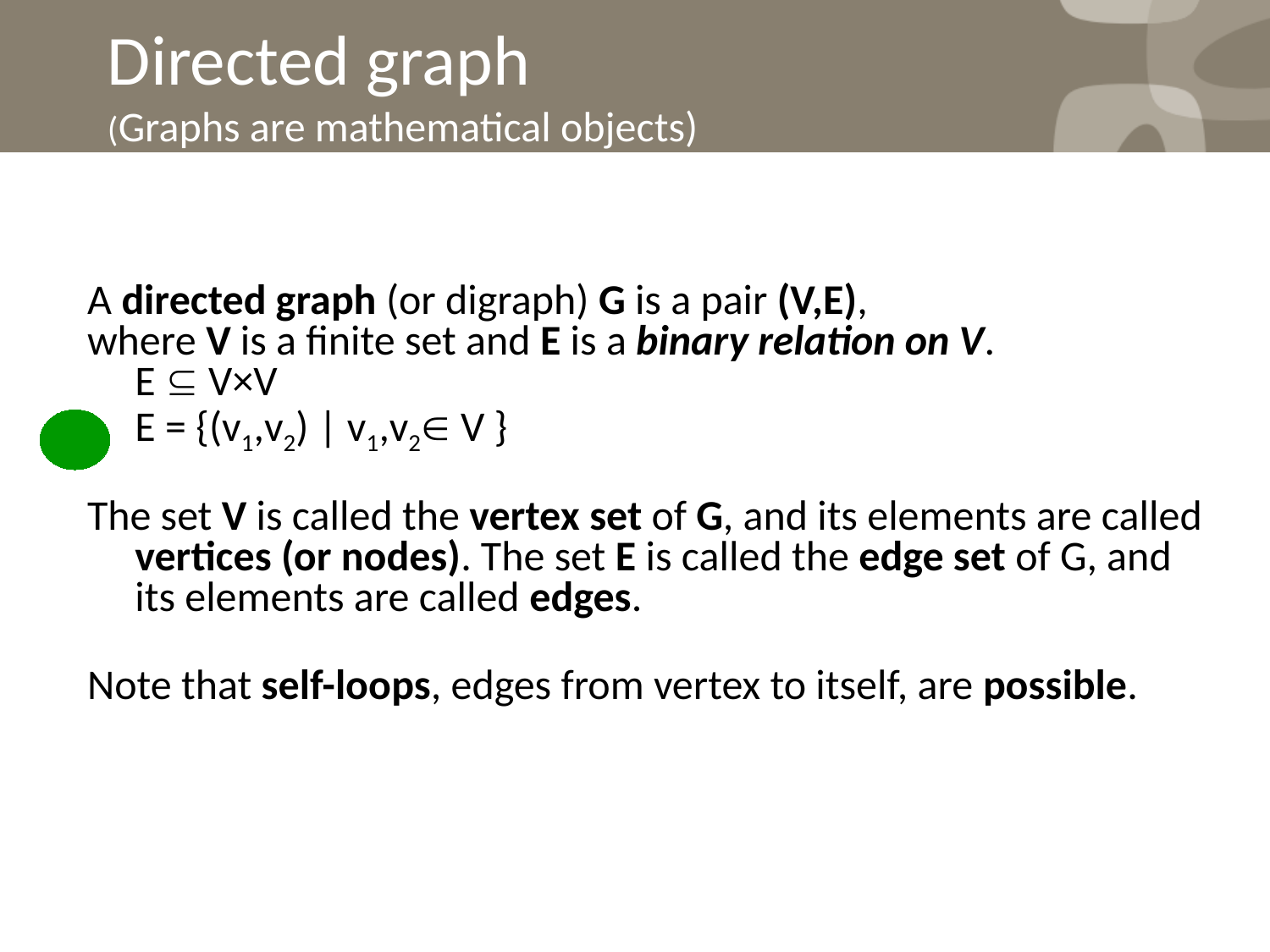

Directed graph
(Graphs are mathematical objects)
A directed graph (or digraph) G is a pair (V,E),
where V is a finite set and E is a binary relation on V.
	E ⊆ V×V
	E = {(v1,v2) | v1,v2∈ V }

The set V is called the vertex set of G, and its elements are called vertices (or nodes). The set E is called the edge set of G, and its elements are called edges.

Note that self-loops, edges from vertex to itself, are possible.